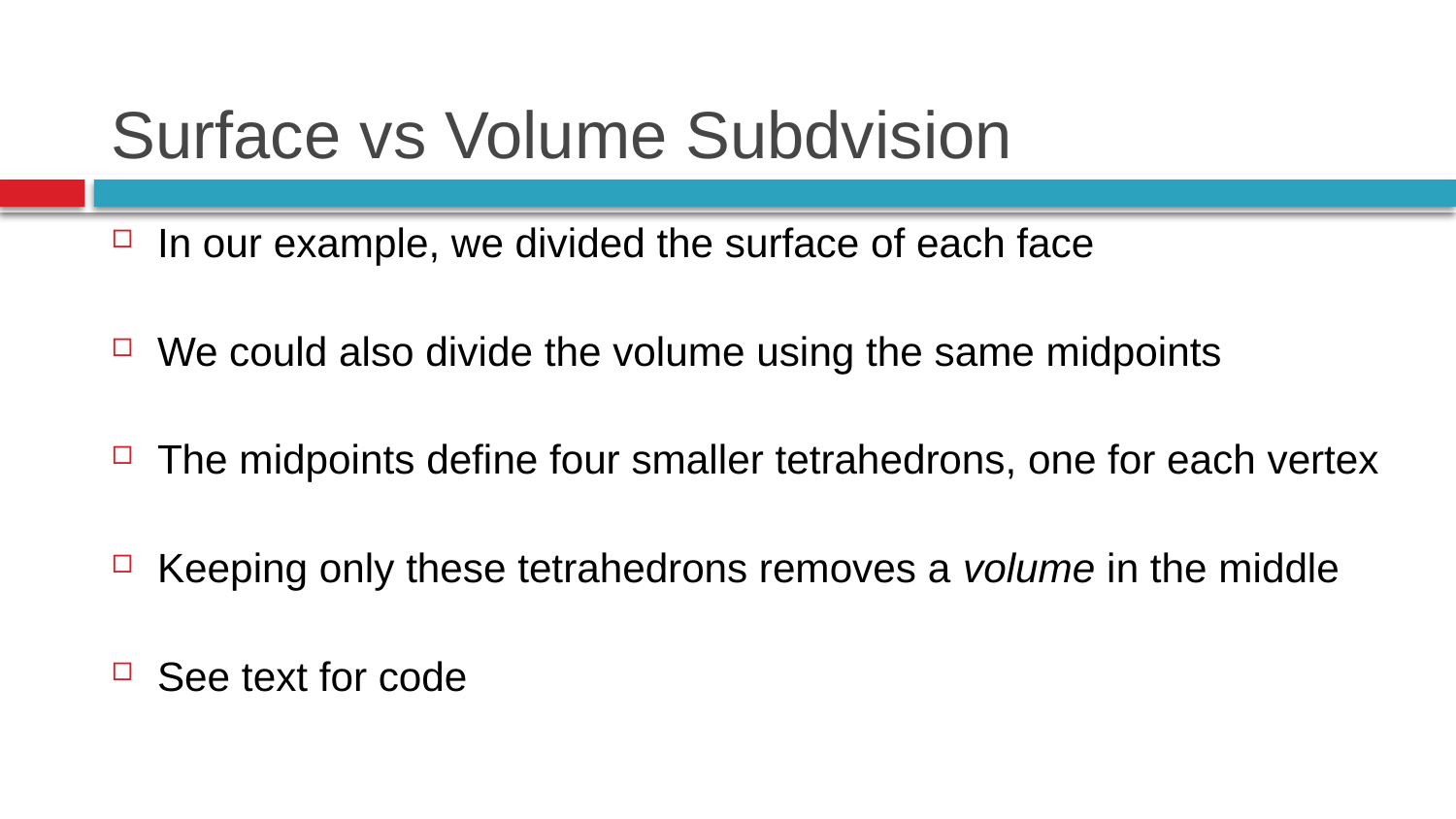

# Surface vs Volume Subdvision
In our example, we divided the surface of each face

We could also divide the volume using the same midpoints

The midpoints define four smaller tetrahedrons, one for each vertex

Keeping only these tetrahedrons removes a volume in the middle

See text for code